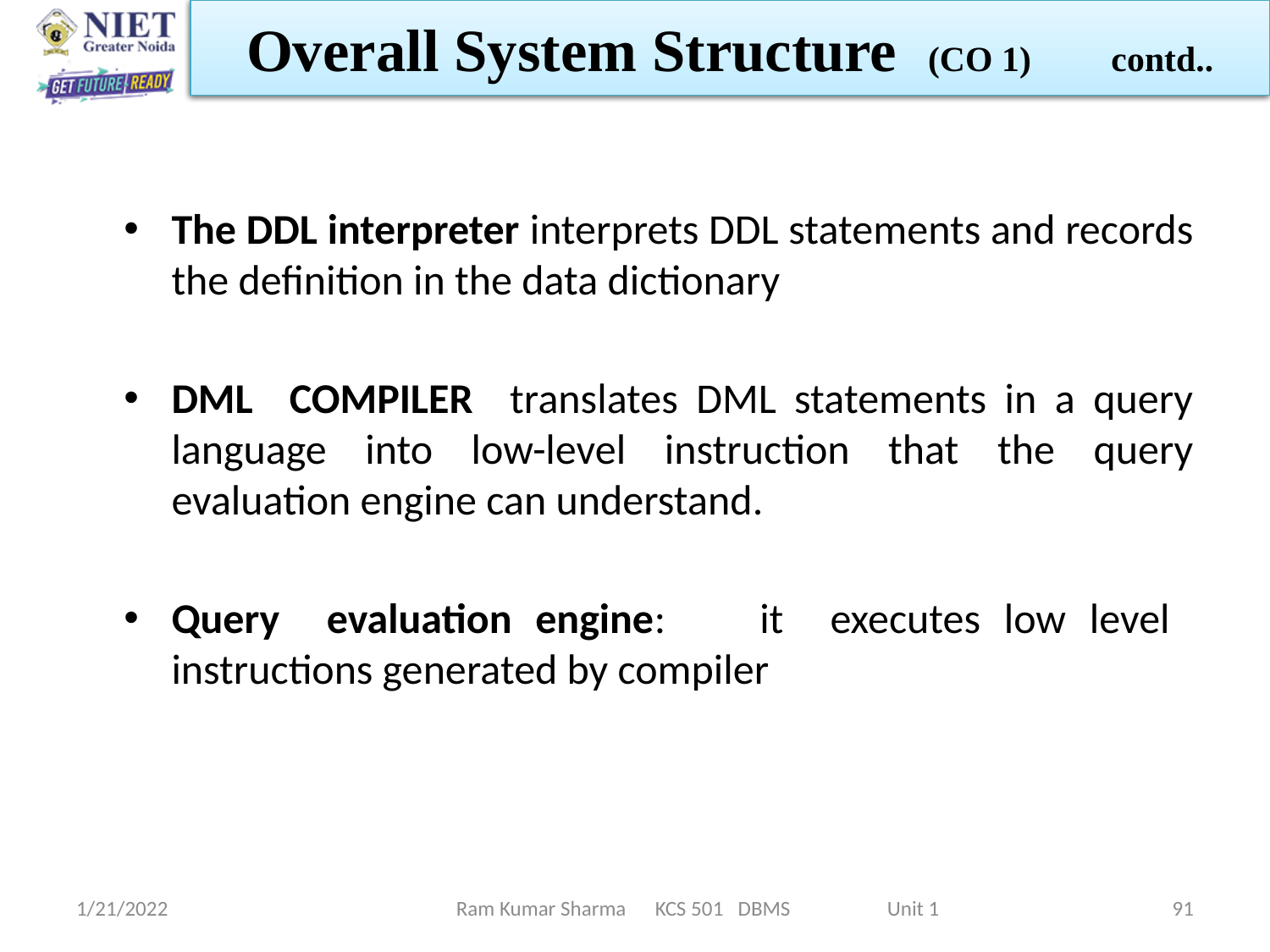

Overall System Structure  (CO 1)         contd..
The DDL interpreter interprets DDL statements and records the definition in the data dictionary

DML  COMPILER  translates DML statements in a query language into low-level instruction that the query evaluation engine can understand.

Query  evaluation engine:    it  executes low level  instructions generated by compiler

1/21/2022
Ram Kumar Sharma      KCS 501   DBMS                    Unit 1
91